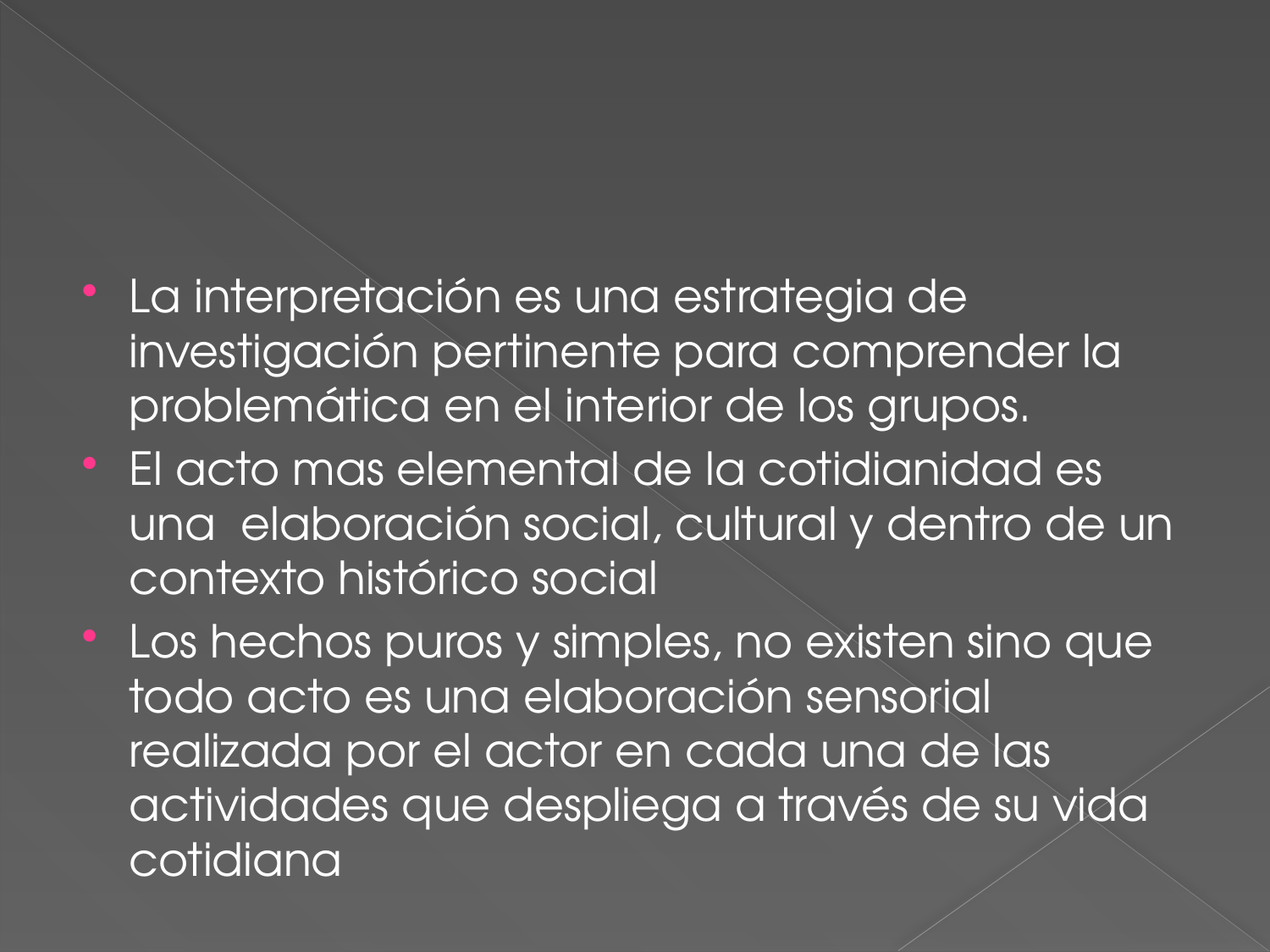

#
La interpretación es una estrategia de investigación pertinente para comprender la problemática en el interior de los grupos.
El acto mas elemental de la cotidianidad es una  elaboración social, cultural y dentro de un contexto histórico social
Los hechos puros y simples, no existen sino que todo acto es una elaboración sensorial realizada por el actor en cada una de las actividades que despliega a través de su vida cotidiana